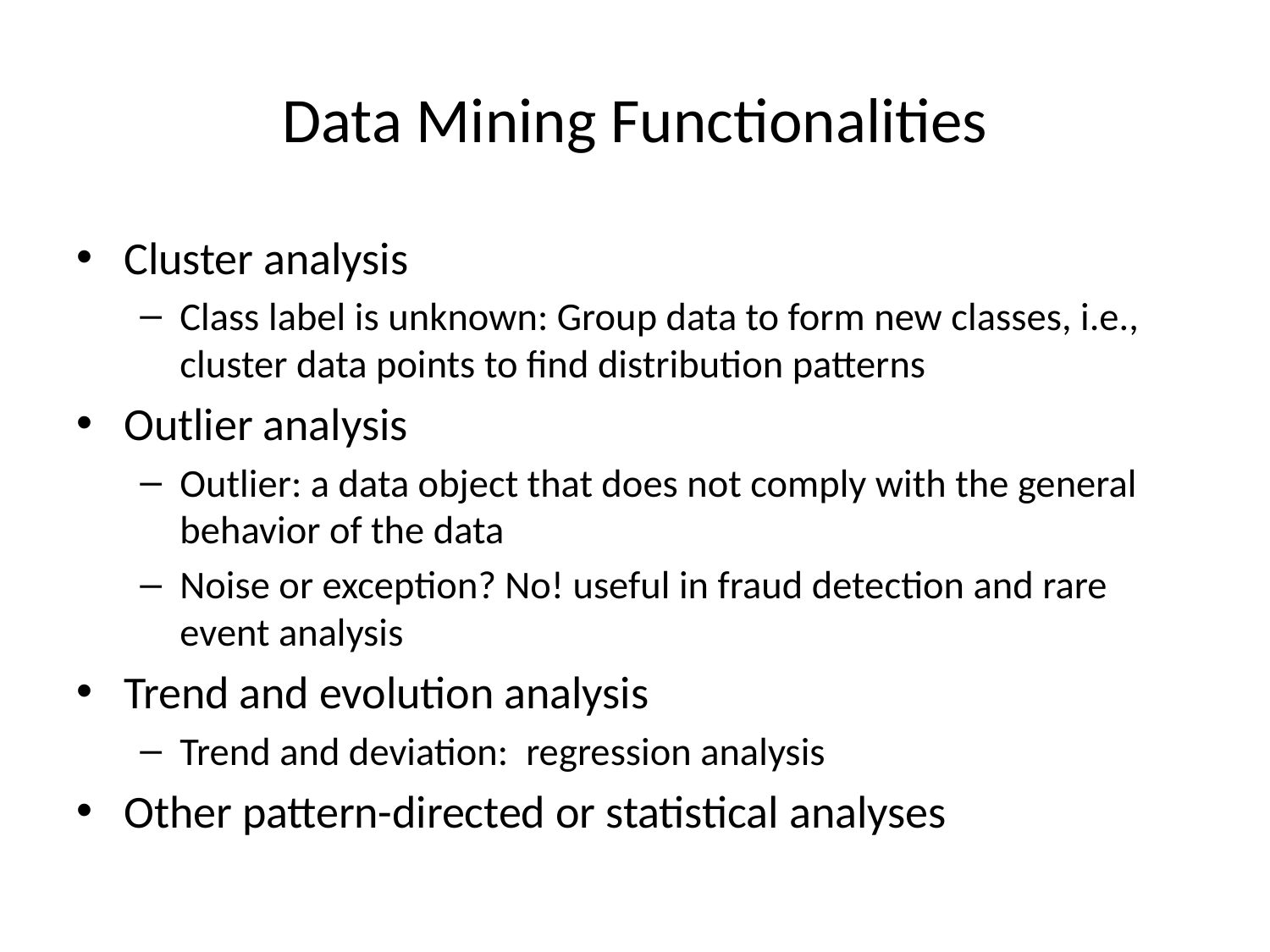

# Data Mining Functionalities
Cluster analysis
Class label is unknown: Group data to form new classes, i.e., cluster data points to find distribution patterns
Outlier analysis
Outlier: a data object that does not comply with the general behavior of the data
Noise or exception? No! useful in fraud detection and rare event analysis
Trend and evolution analysis
Trend and deviation:  regression analysis
Other pattern-directed or statistical analyses